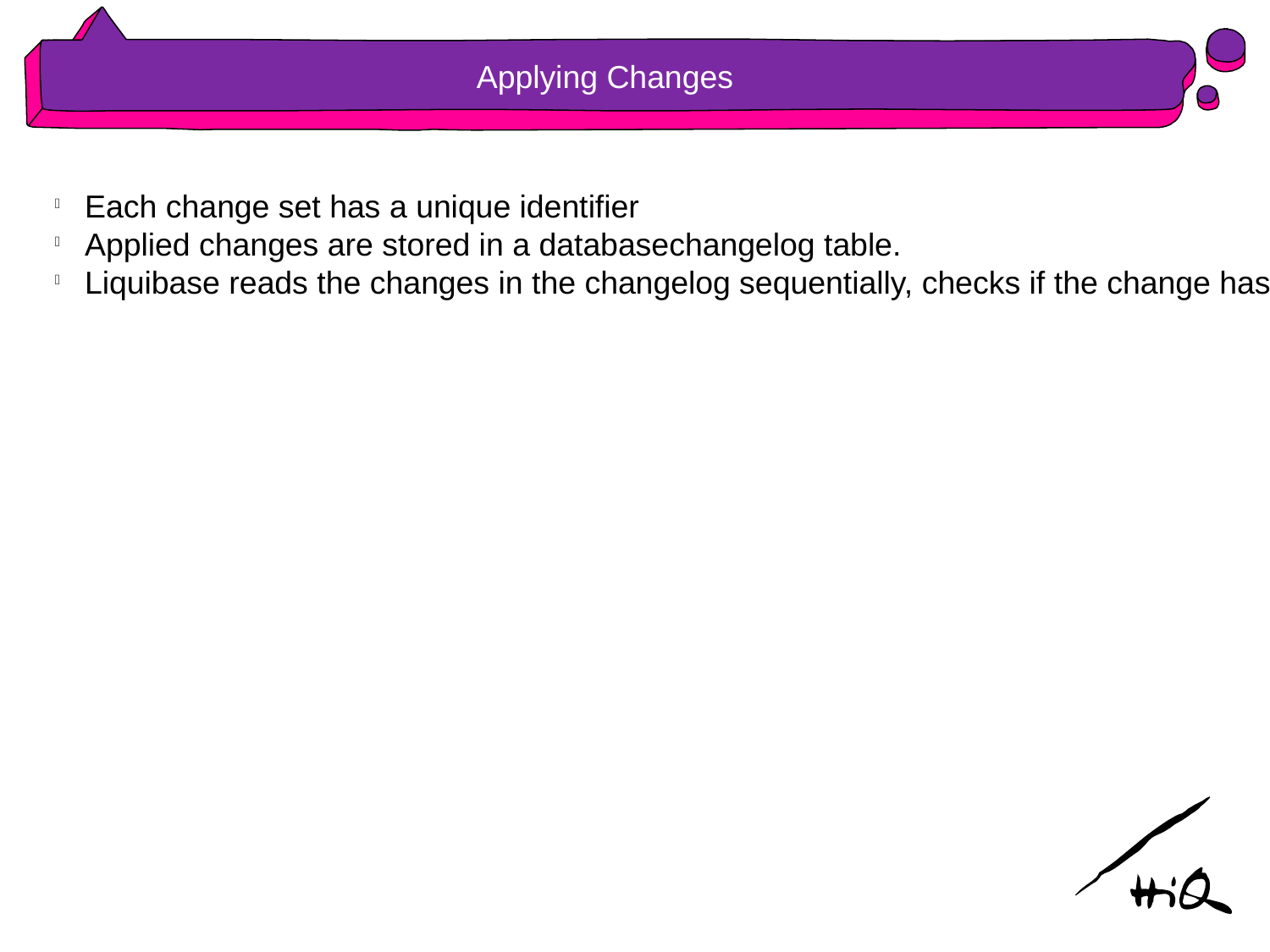

Applying Changes
Each change set has a unique identifier
Applied changes are stored in a databasechangelog table.
Liquibase reads the changes in the changelog sequentially, checks if the change has been run and executes it if it has not.
databasechangelog